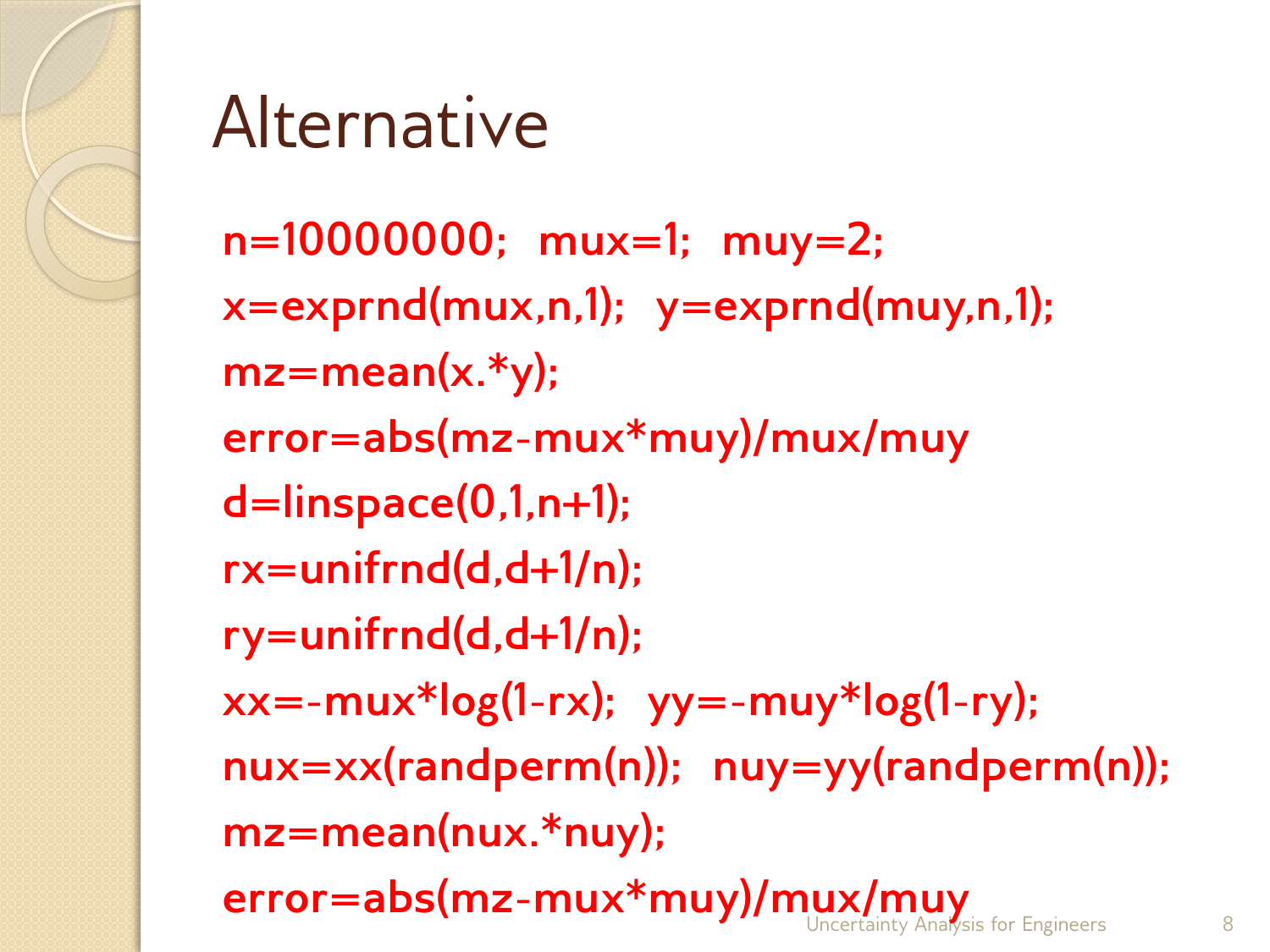

# Alternative
n=10000000;  mux=1;  muy=2;
x=exprnd(mux,n,1);  y=exprnd(muy,n,1);
mz=mean(x.*y);
error=abs(mz-mux*muy)/mux/muy
d=linspace(0,1,n+1);
rx=unifrnd(d,d+1/n);
ry=unifrnd(d,d+1/n);
xx=-mux*log(1-rx);  yy=-muy*log(1-ry);
nux=xx(randperm(n));  nuy=yy(randperm(n));
mz=mean(nux.*nuy);
error=abs(mz-mux*muy)/mux/muy
Uncertainty Analysis for Engineers
8